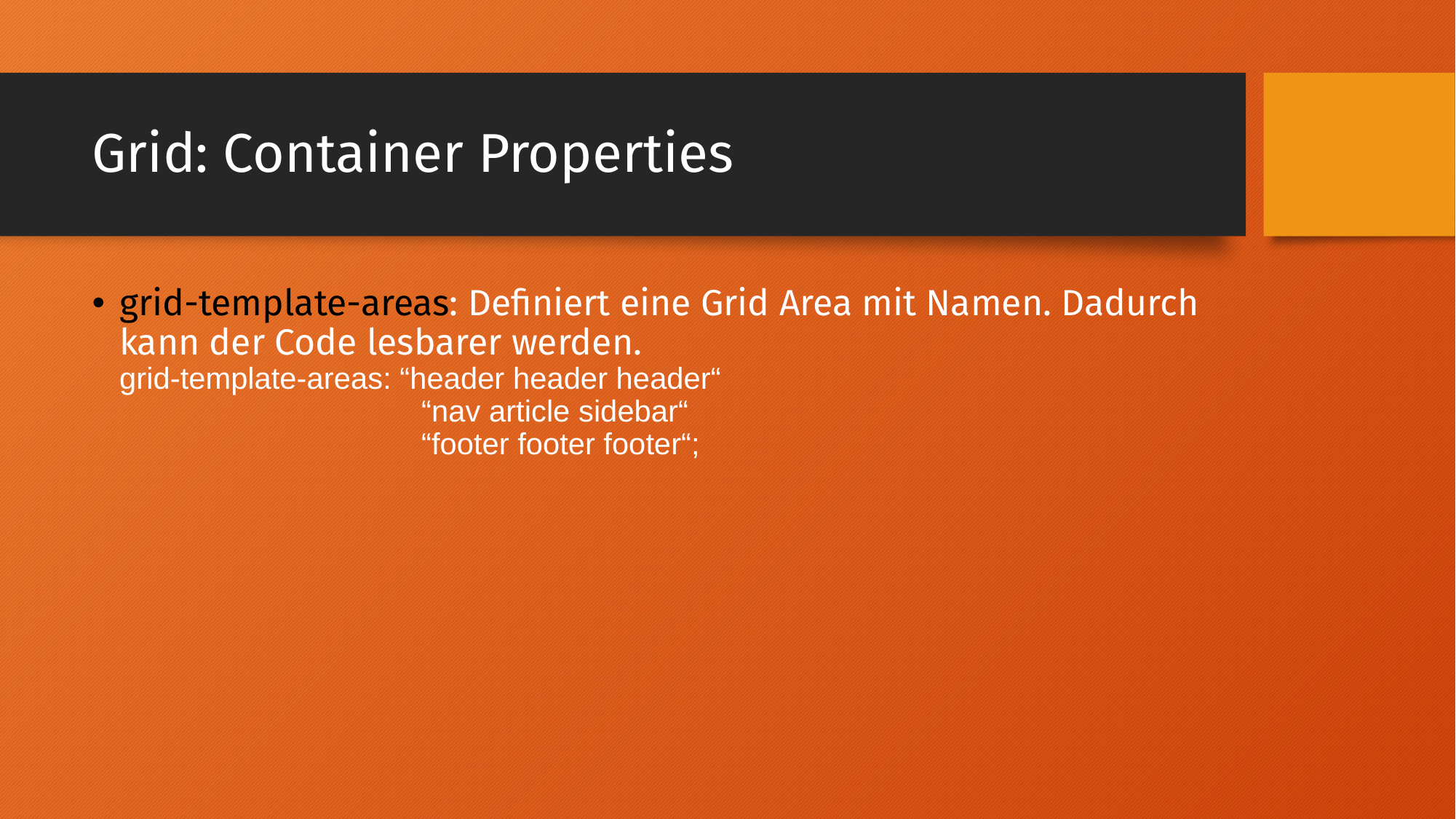

# Grid: Container Properties
grid-template-areas: Definiert eine Grid Area mit Namen. Dadurch kann der Code lesbarer werden.
grid-template-areas: “header header header“
		          “nav article sidebar“
		          “footer footer footer“;